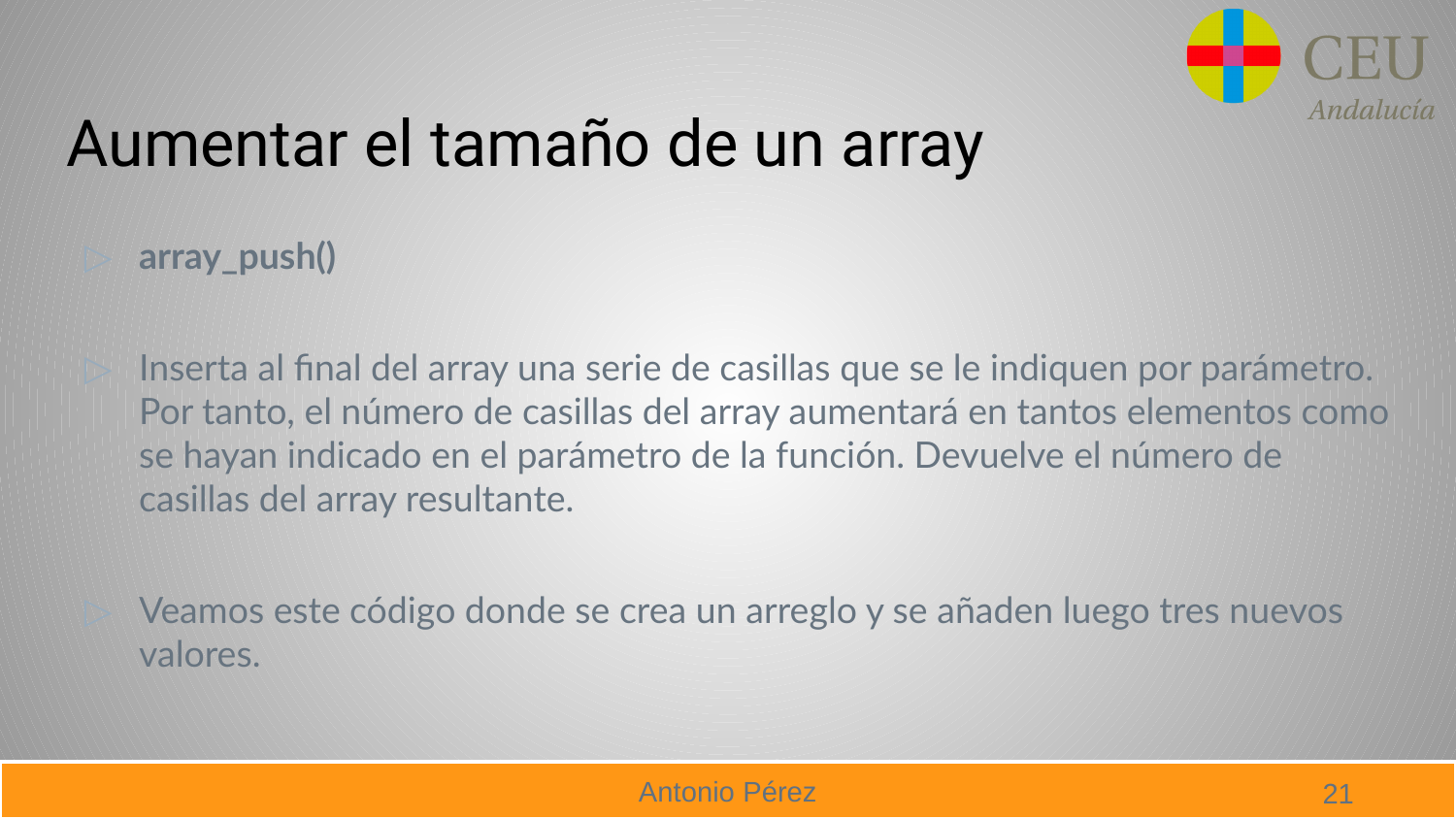

# Aumentar el tamaño de un array
array_push()

Inserta al final del array una serie de casillas que se le indiquen por parámetro. Por tanto, el número de casillas del array aumentará en tantos elementos como se hayan indicado en el parámetro de la función. Devuelve el número de casillas del array resultante.

Veamos este código donde se crea un arreglo y se añaden luego tres nuevos valores.
21